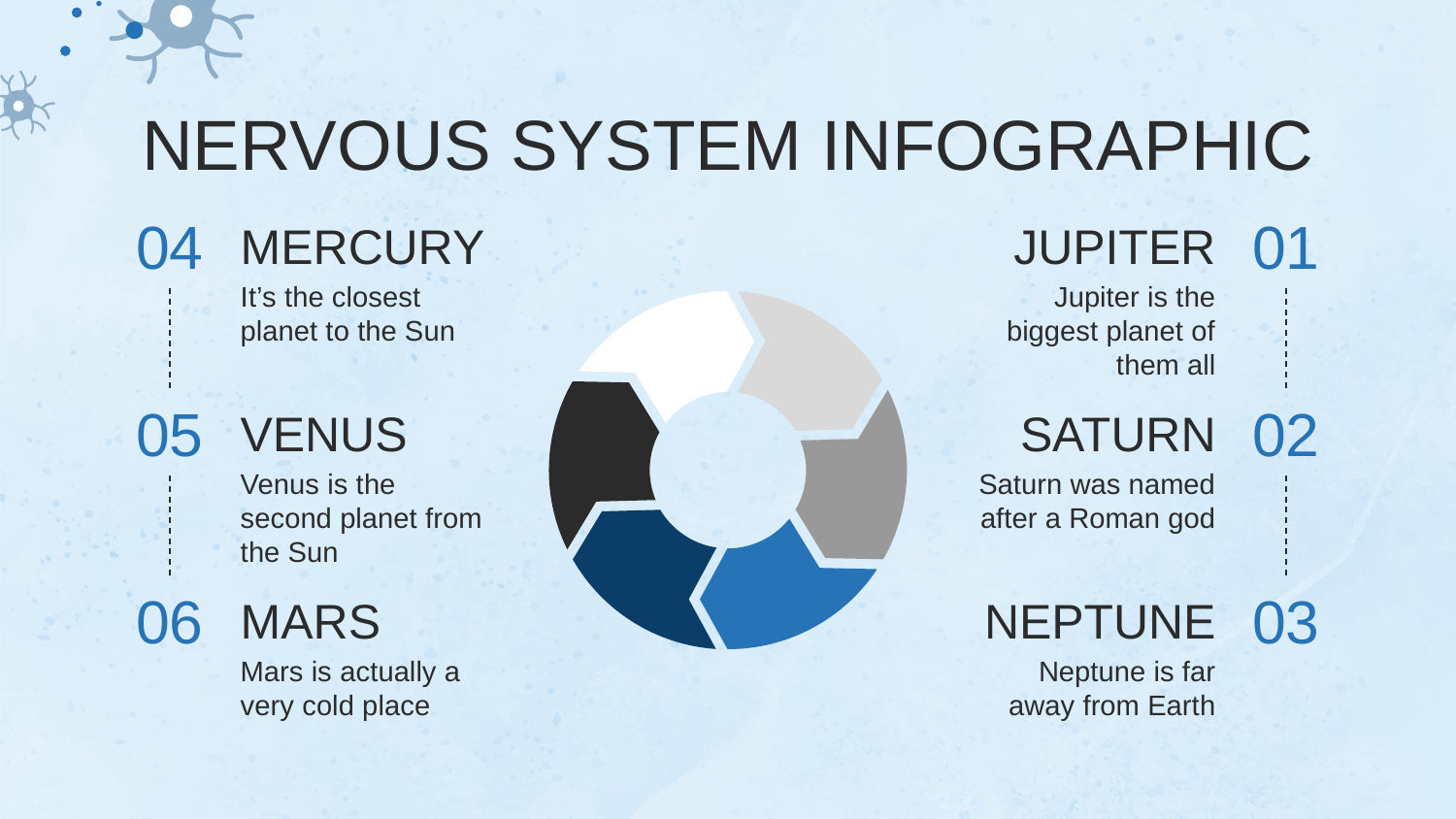

# NERVOUS SYSTEM INFOGRAPHIC
04
MERCURY
JUPITER
01
It’s the closest planet to the Sun
Jupiter is the biggest planet of them all

05
VENUS
SATURN
02
Venus is the second planet from the Sun
Saturn was named after a Roman god
06
MARS
NEPTUNE
03
Mars is actually a very cold place
Neptune is far away from Earth